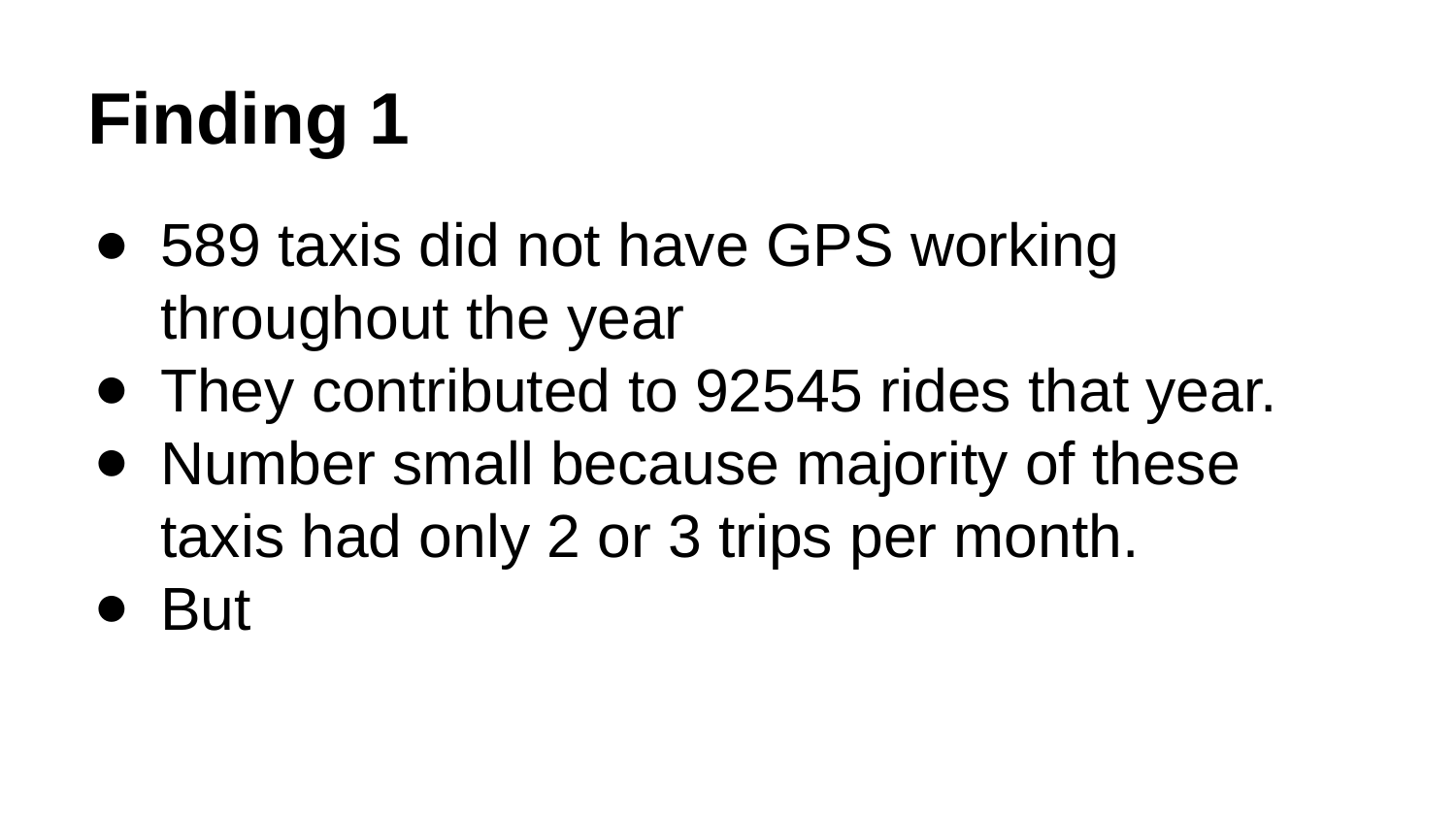

# Finding 1
589 taxis did not have GPS working throughout the year
They contributed to 92545 rides that year.
Number small because majority of these taxis had only 2 or 3 trips per month.
But